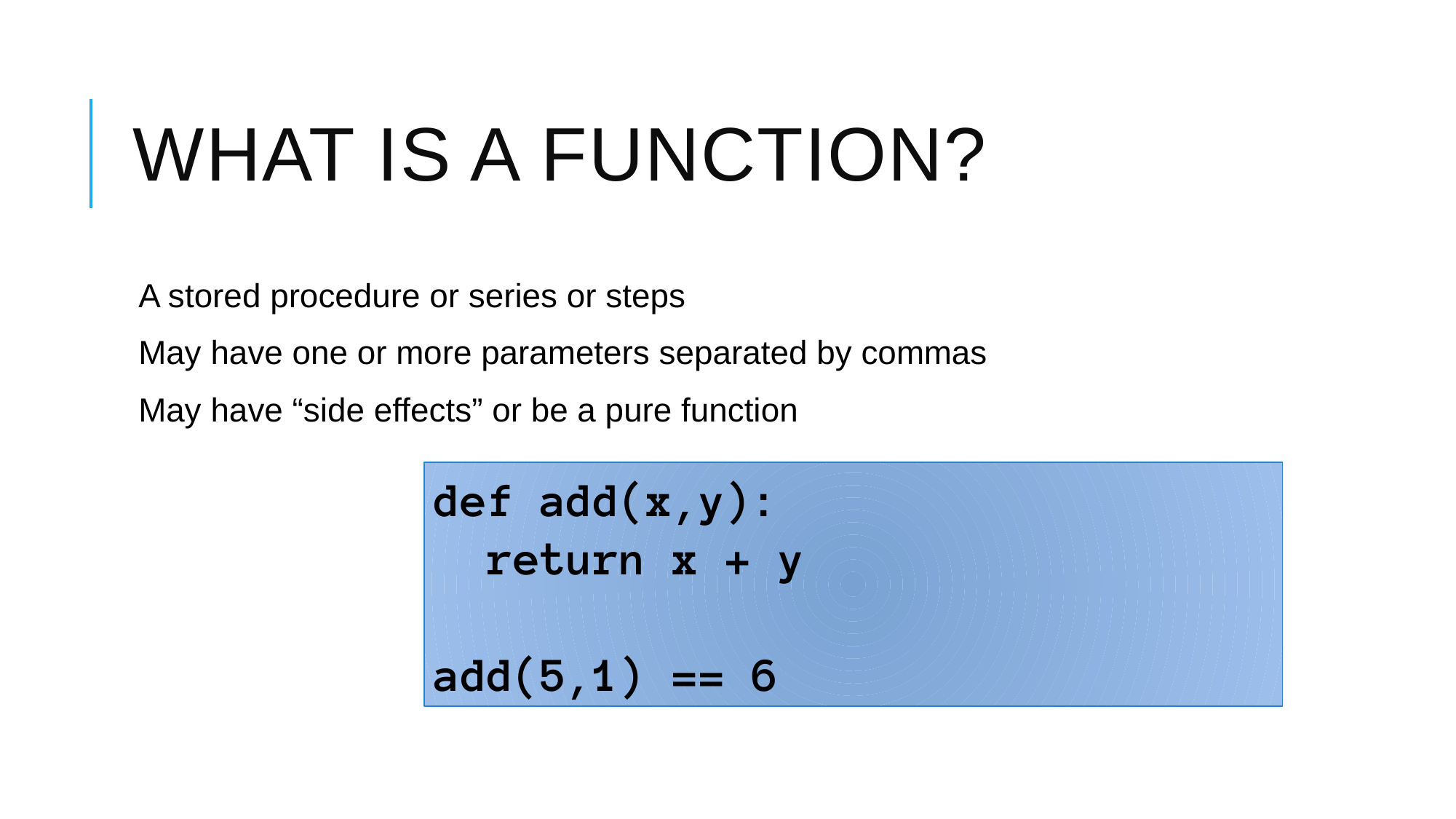

# What is a Function?
A stored procedure or series or steps
May have one or more parameters separated by commas
May have “side effects” or be a pure function
def add(x,y):
  return x + y

add(5,1) == 6